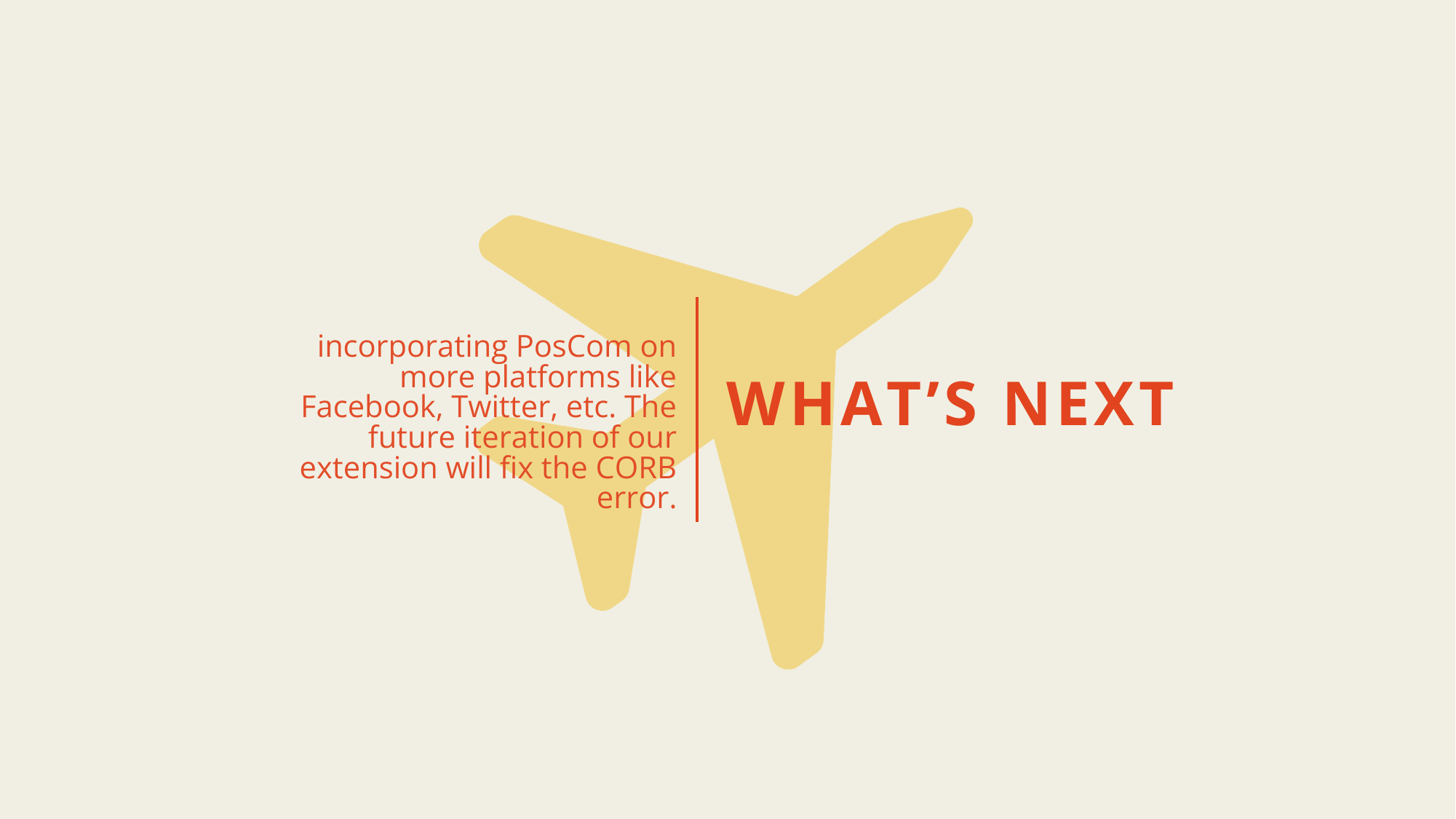

incorporating PosCom on more platforms like Facebook, Twitter, etc. The future iteration of our extension will fix the CORB error.
WHAT’S NEXT